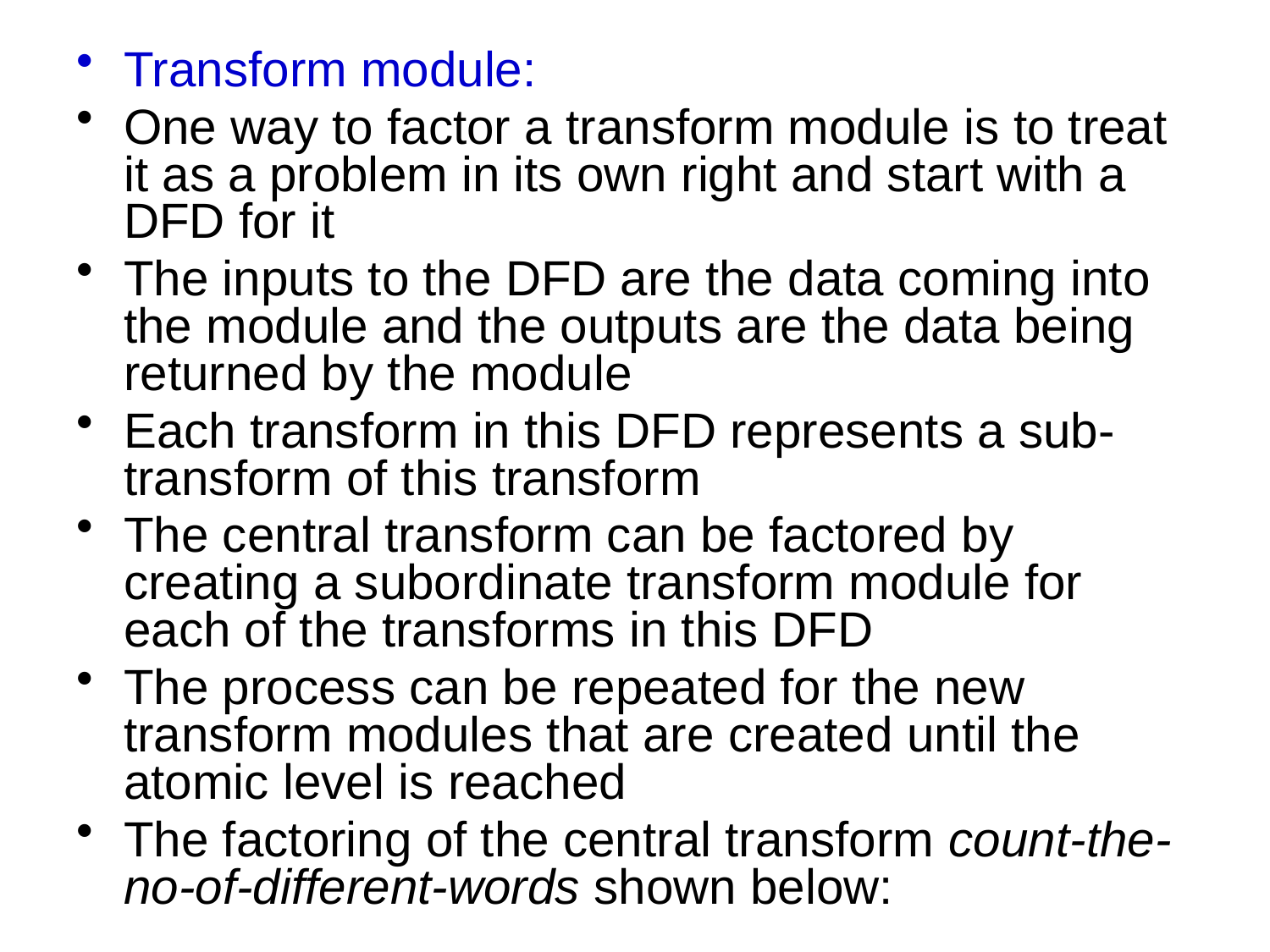

Transform module:
One way to factor a transform module is to treat it as a problem in its own right and start with a DFD for it
The inputs to the DFD are the data coming into the module and the outputs are the data being returned by the module
Each transform in this DFD represents a sub-transform of this transform
The central transform can be factored by creating a subordinate transform module for each of the transforms in this DFD
The process can be repeated for the new transform modules that are created until the atomic level is reached
The factoring of the central transform count-the-no-of-different-words shown below: